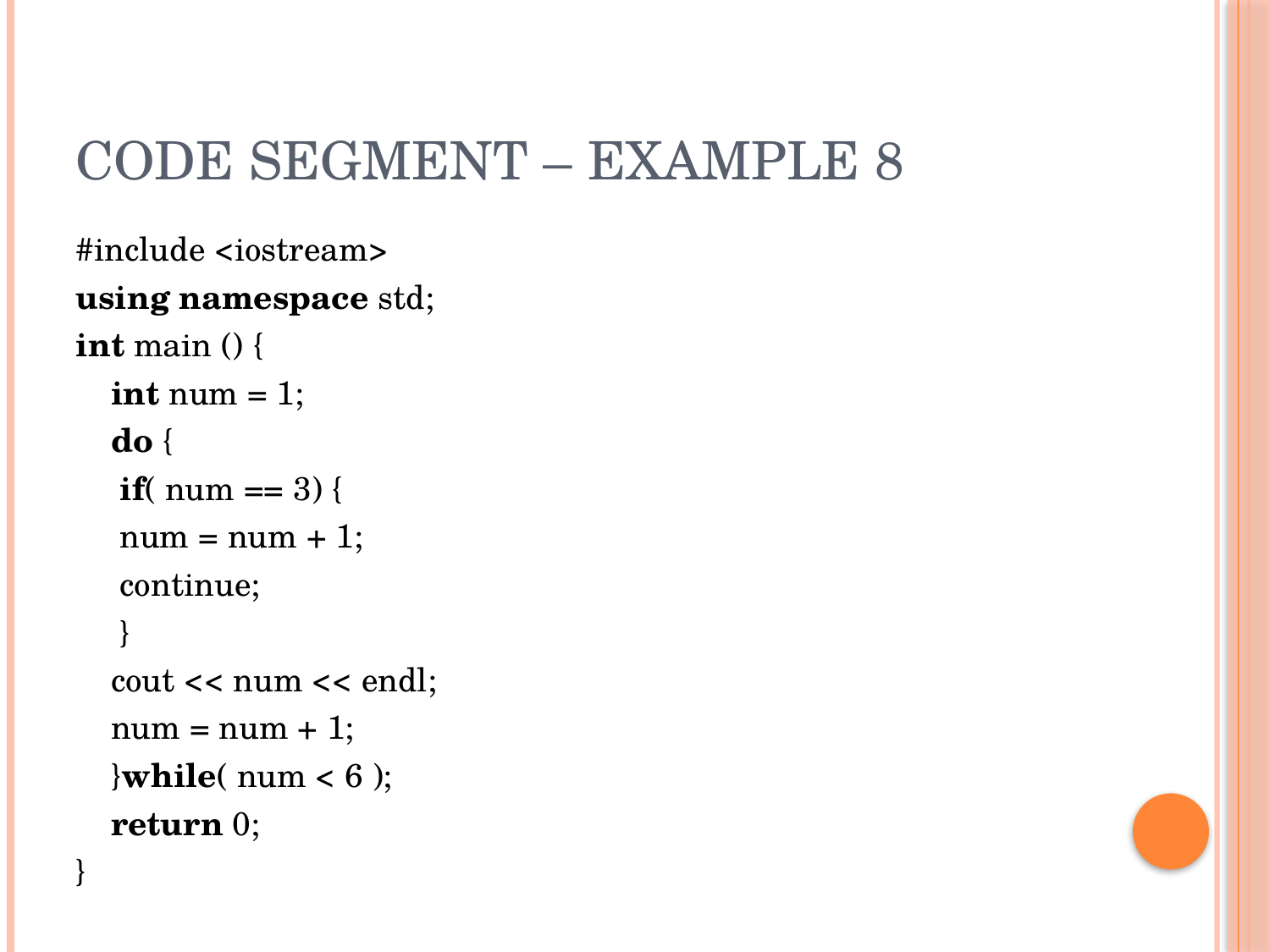

# Code segment – example 8
#include <iostream>
using namespace std;
int main () {
	int num = 1;
	do {
		 if( num == 3) {
			 num = num + 1;
			 continue;
		 }
		cout << num << endl;
		num = num + 1;
	}while( num < 6 );
	return 0;
}